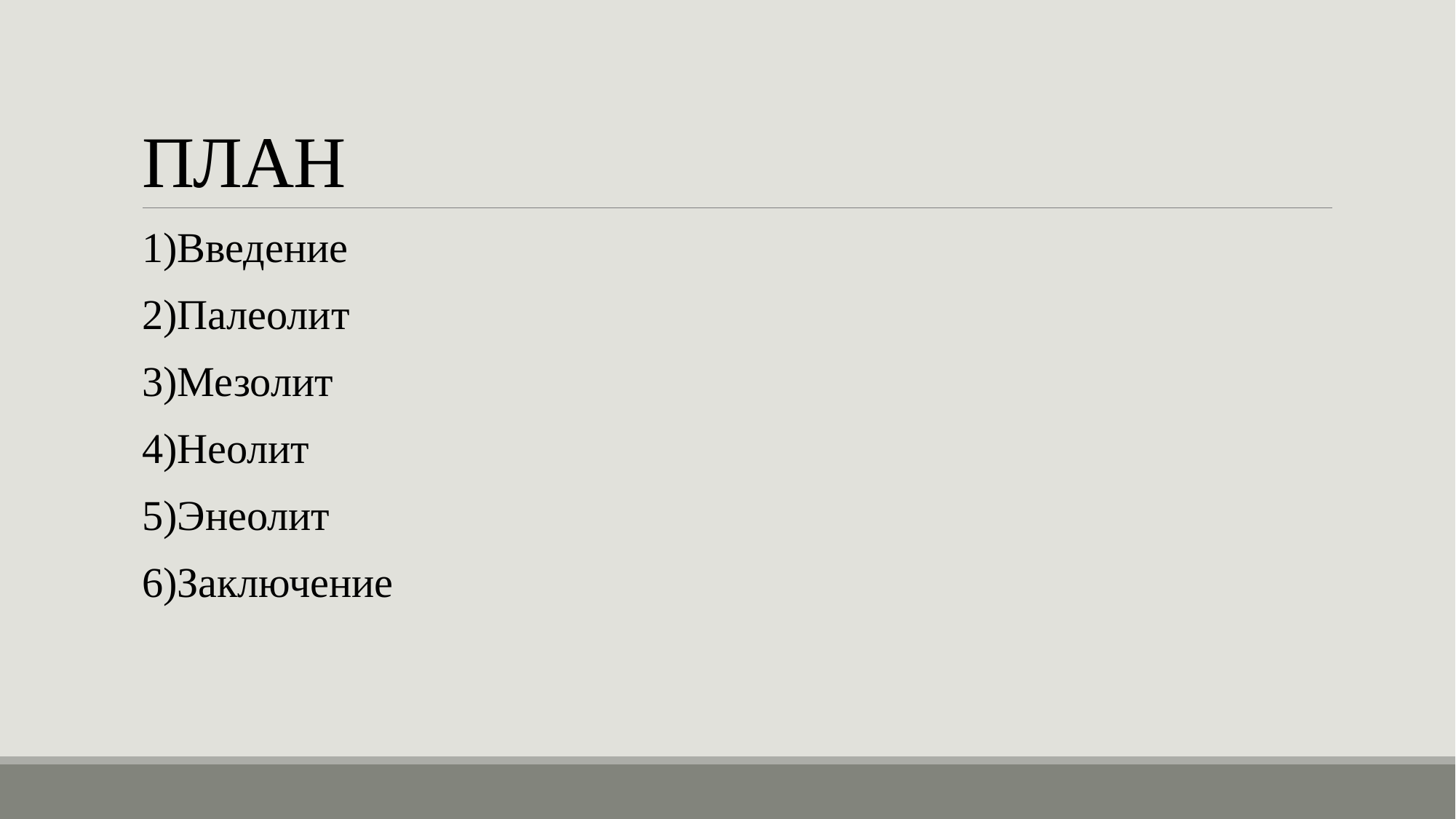

# ПЛАН
1)Введение
2)Палеолит
3)Мезолит
4)Неолит
5)Энеолит
6)Заключение